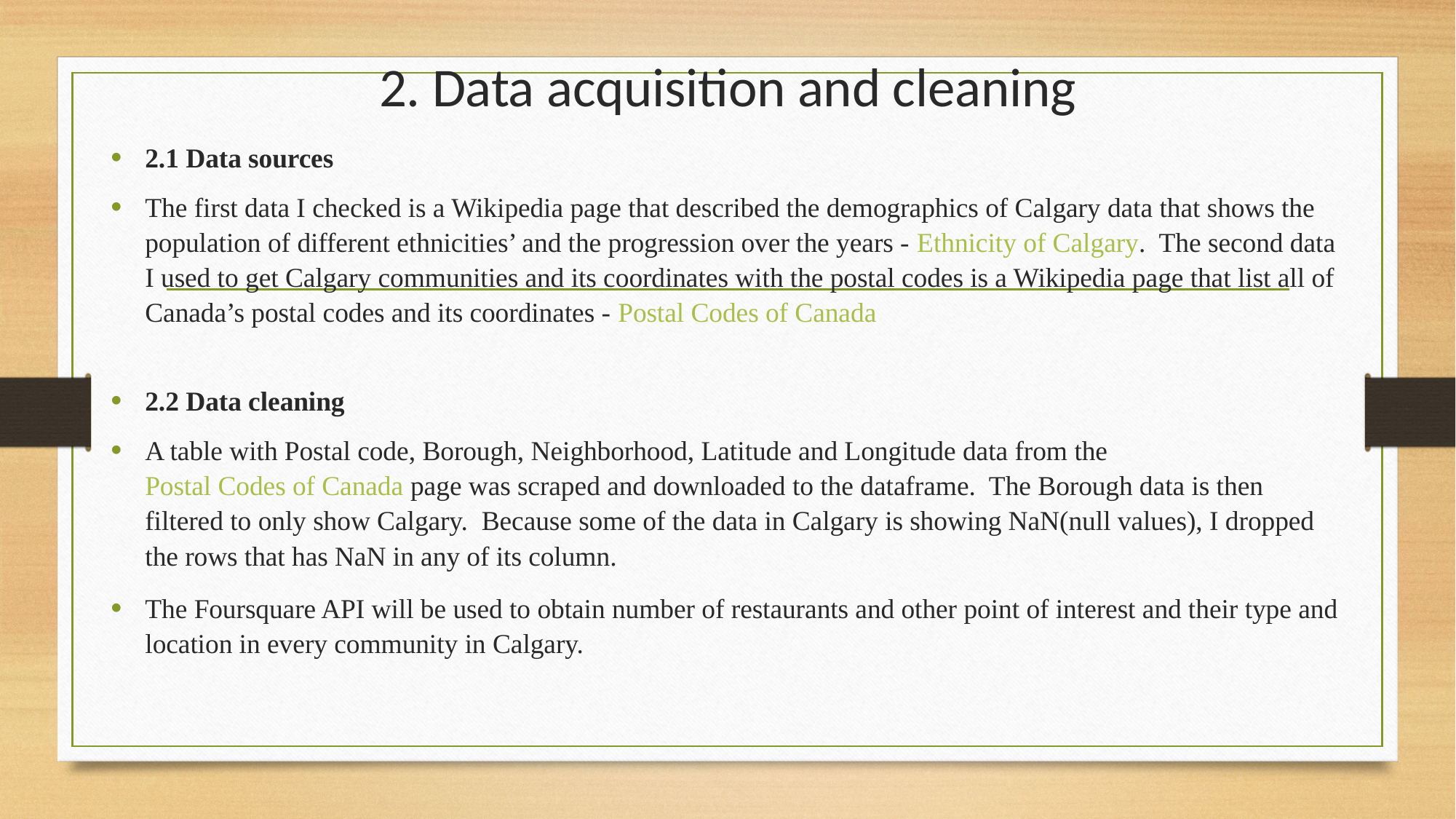

# 2. Data acquisition and cleaning
2.1 Data sources
The first data I checked is a Wikipedia page that described the demographics of Calgary data that shows the population of different ethnicities’ and the progression over the years - Ethnicity of Calgary.  The second data I used to get Calgary communities and its coordinates with the postal codes is a Wikipedia page that list all of Canada’s postal codes and its coordinates - Postal Codes of Canada
2.2 Data cleaning
A table with Postal code, Borough, Neighborhood, Latitude and Longitude data from the Postal Codes of Canada page was scraped and downloaded to the dataframe.  The Borough data is then filtered to only show Calgary.  Because some of the data in Calgary is showing NaN(null values), I dropped the rows that has NaN in any of its column.
The Foursquare API will be used to obtain number of restaurants and other point of interest and their type and location in every community in Calgary.